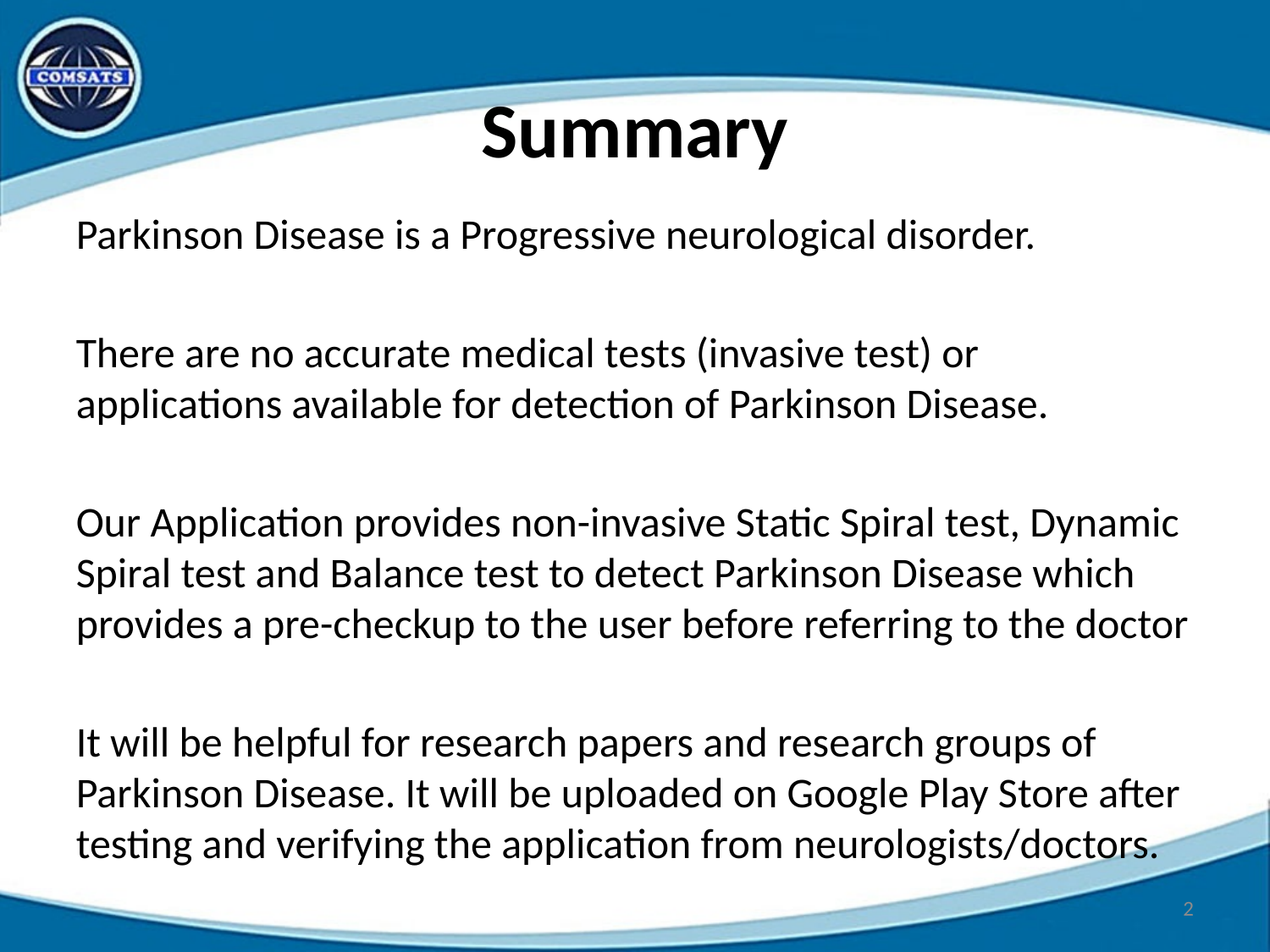

# Summary
Parkinson Disease is a Progressive neurological disorder.

There are no accurate medical tests (invasive test) or applications available for detection of Parkinson Disease.

Our Application provides non-invasive Static Spiral test, Dynamic Spiral test and Balance test to detect Parkinson Disease which provides a pre-checkup to the user before referring to the doctor

It will be helpful for research papers and research groups of Parkinson Disease. It will be uploaded on Google Play Store after testing and verifying the application from neurologists/doctors.

2